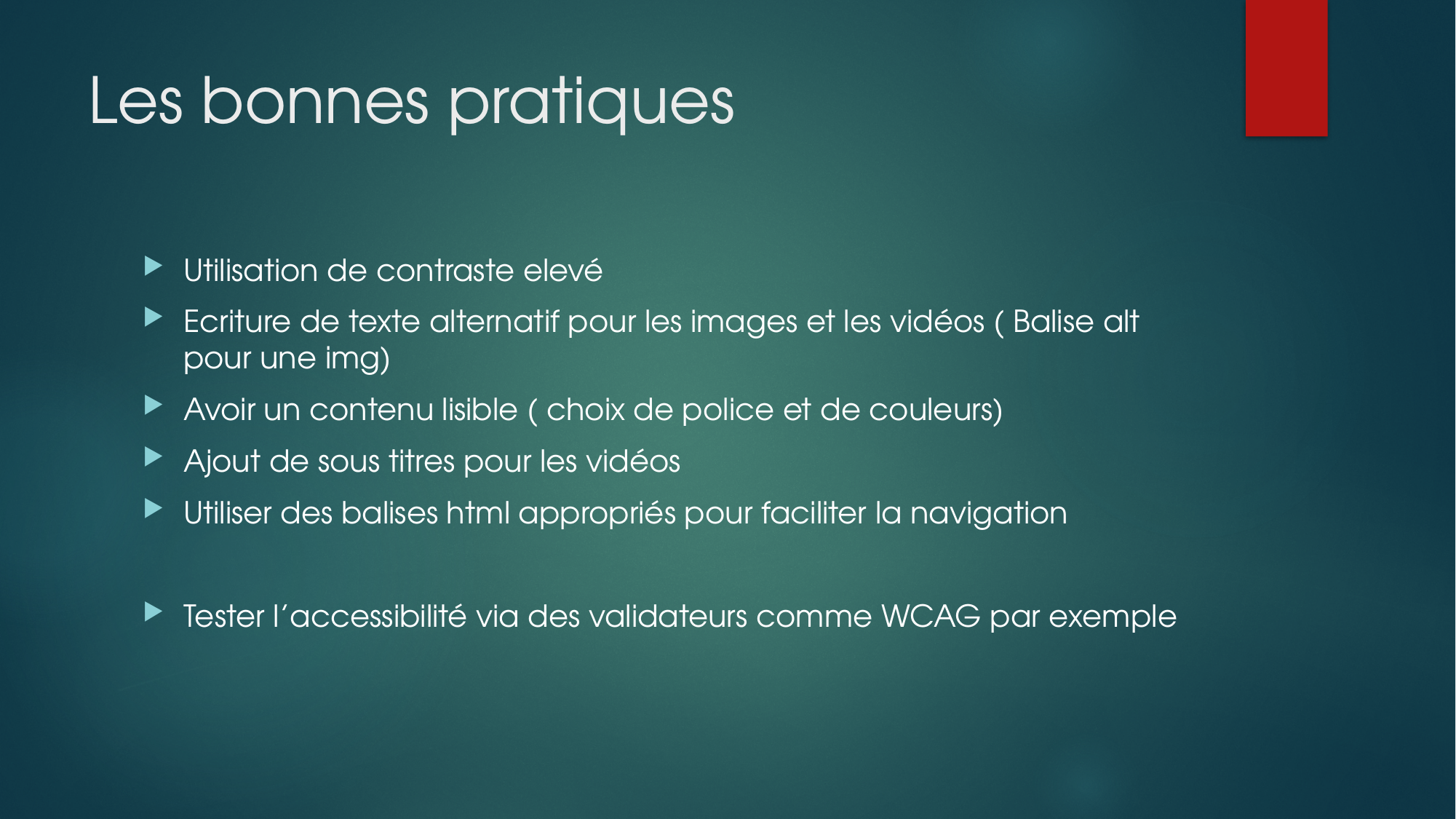

# Les bonnes pratiques
Utilisation de contraste elevé
Ecriture de texte alternatif pour les images et les vidéos ( Balise alt pour une img)
Avoir un contenu lisible ( choix de police et de couleurs)
Ajout de sous titres pour les vidéos
Utiliser des balises html appropriés pour faciliter la navigation

Tester l’accessibilité via des validateurs comme WCAG par exemple